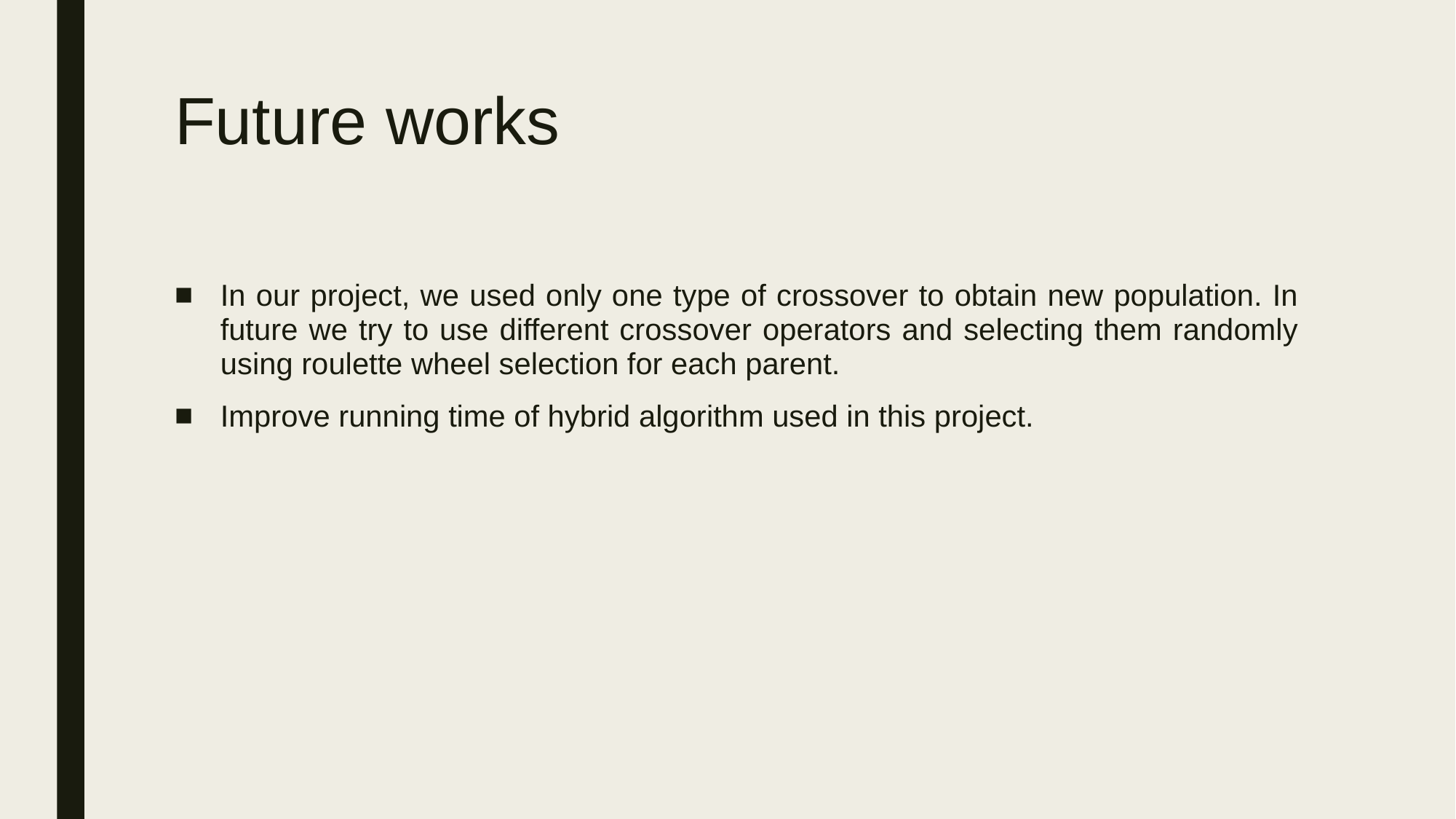

# Future works
In our project, we used only one type of crossover to obtain new population. In future we try to use different crossover operators and selecting them randomly using roulette wheel selection for each parent.
Improve running time of hybrid algorithm used in this project.